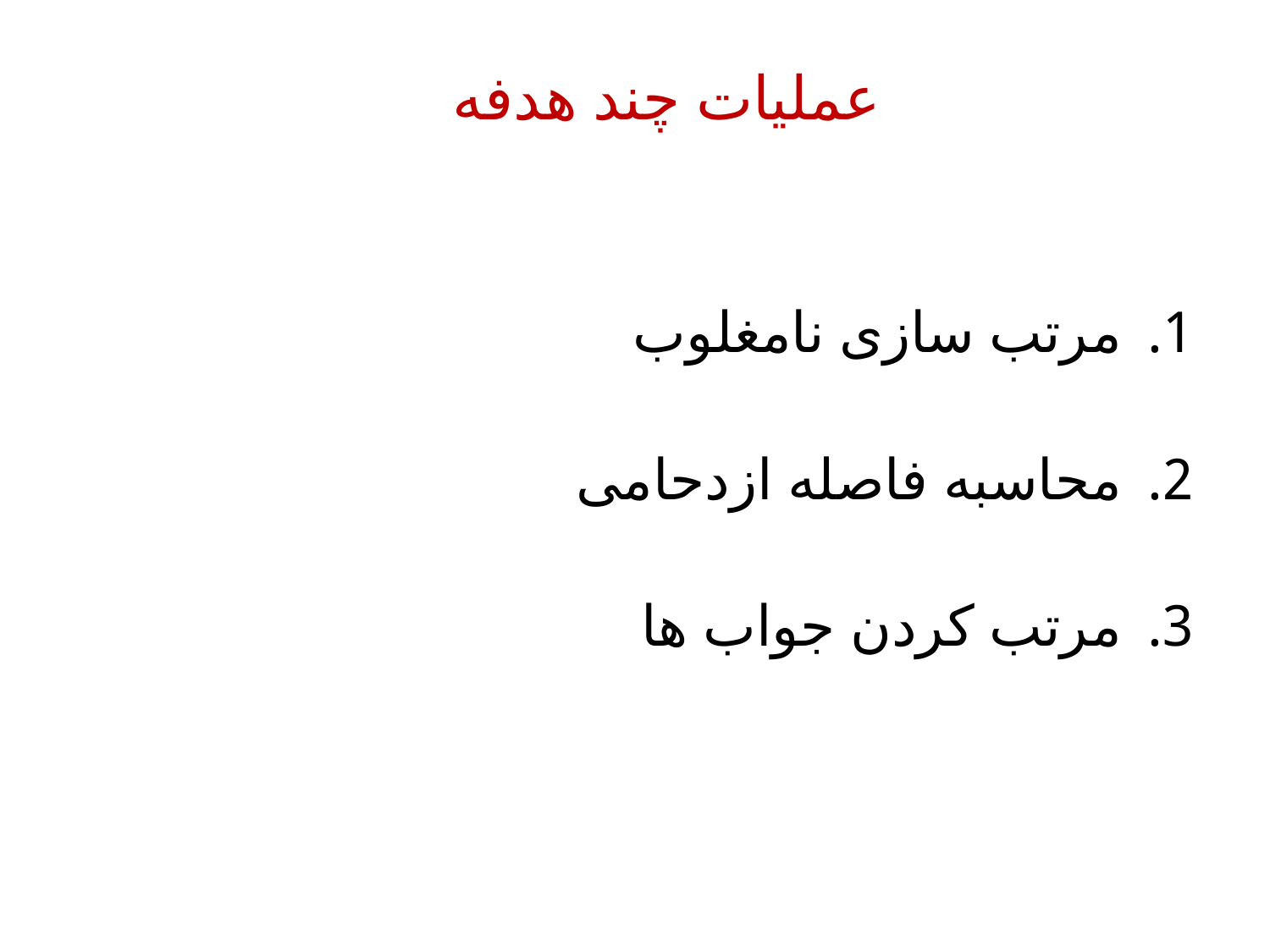

# عملیات چند هدفه
مرتب سازی نامغلوب
محاسبه فاصله ازدحامی
مرتب کردن جواب ها